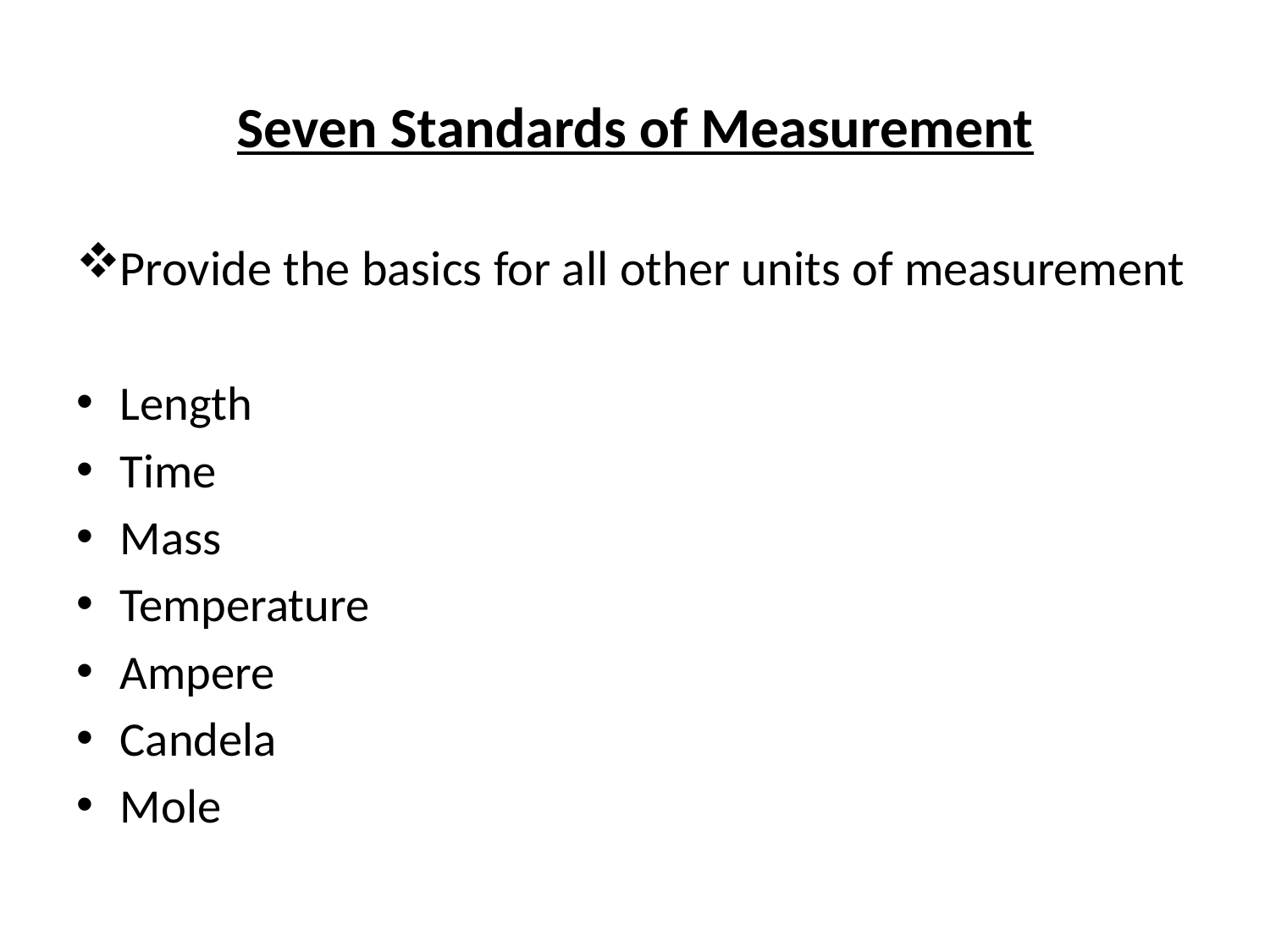

Seven Standards of Measurement

Provide the basics for all other units of measurement

Length
Time
Mass
Temperature
Ampere
Candela
Mole